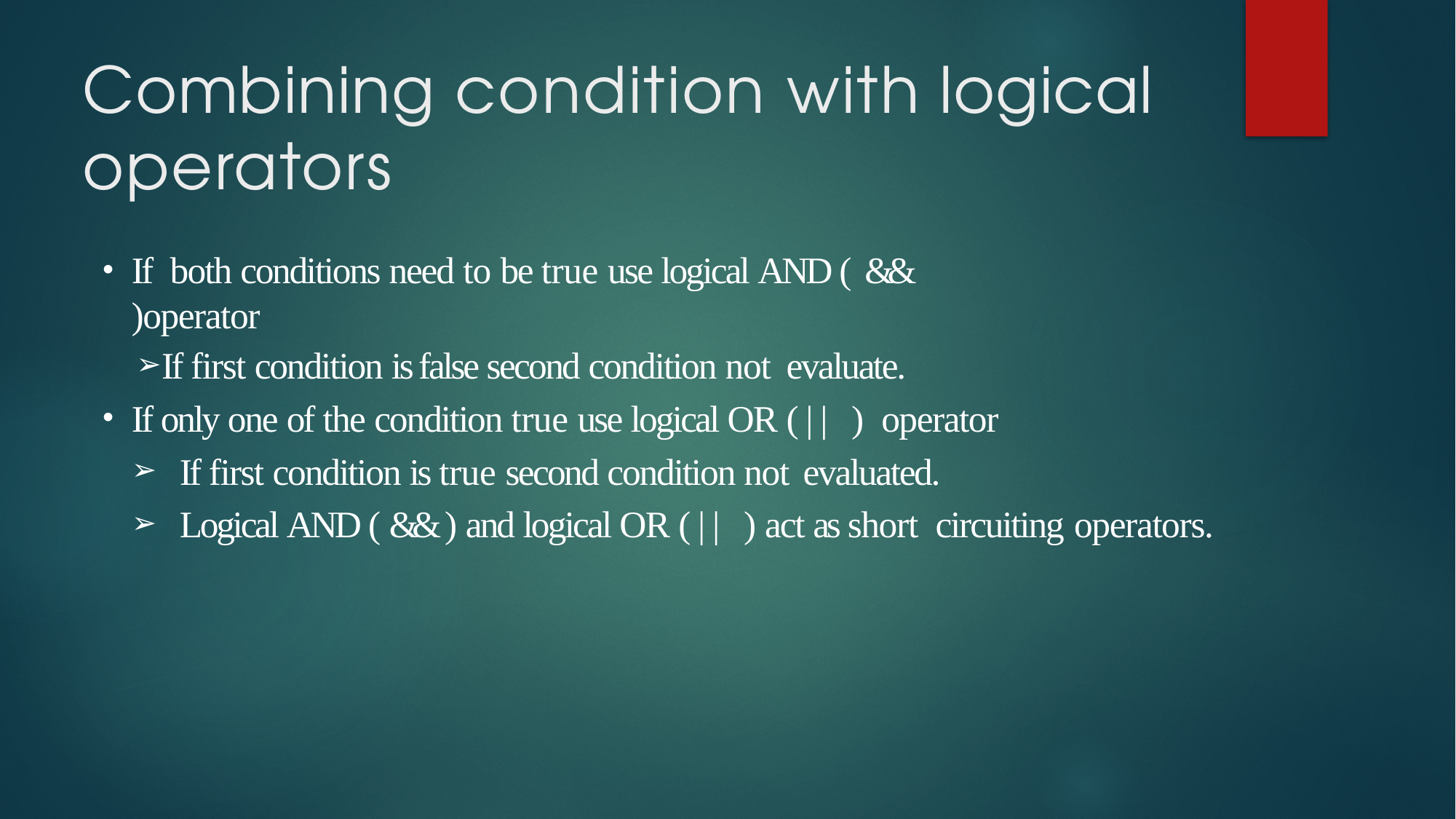

# Combining condition with logical  operators
If  both conditions need to be true use logical AND ( &&
)operator
If first condition is false second condition not evaluate.
If only one of the condition true use logical OR (|| )  operator
If first condition is true second condition not evaluated.
Logical AND ( && ) and logical OR (|| ) act as short  circuiting operators.